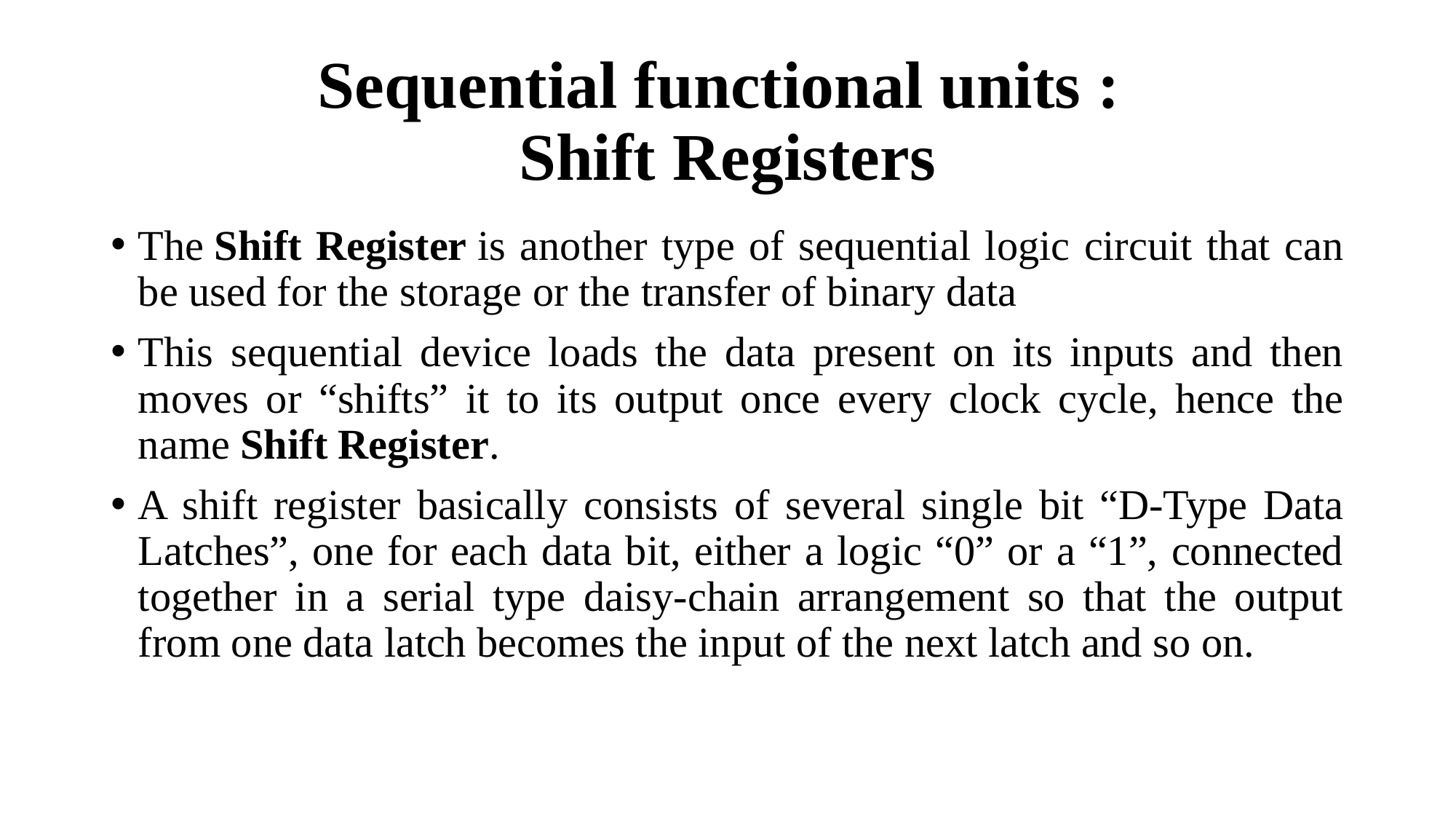

# Sequential functional units : Shift Registers
The Shift Register is another type of sequential logic circuit that can be used for the storage or the transfer of binary data
This sequential device loads the data present on its inputs and then moves or “shifts” it to its output once every clock cycle, hence the name Shift Register.
A shift register basically consists of several single bit “D-Type Data Latches”, one for each data bit, either a logic “0” or a “1”, connected together in a serial type daisy-chain arrangement so that the output from one data latch becomes the input of the next latch and so on.